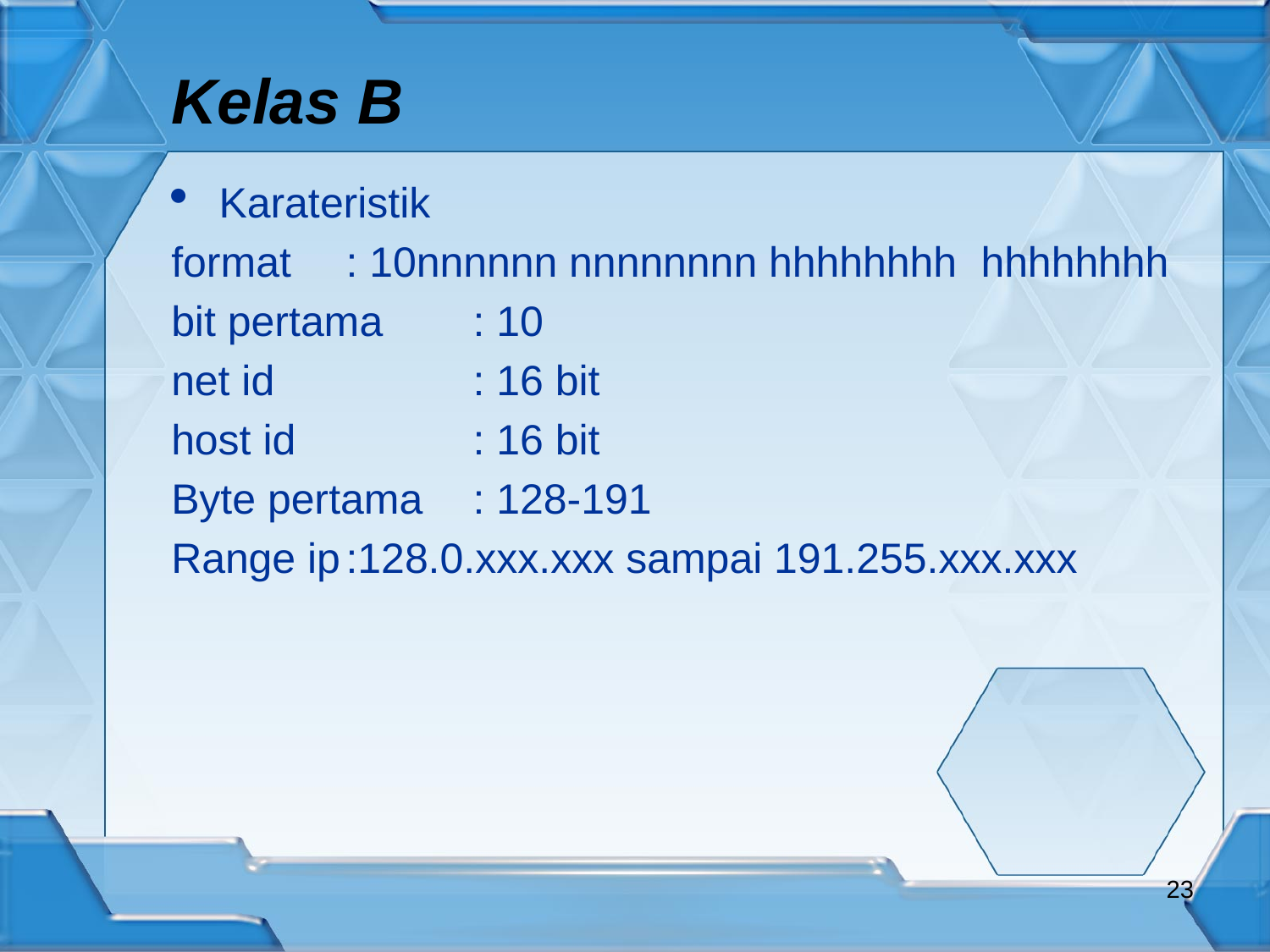

Kelas B
Karateristik
format 	: 10nnnnnn nnnnnnnn hhhhhhhh	hhhhhhhh
bit pertama	: 10
net id		: 16 bit
host id		: 16 bit
Byte pertama	: 128-191
Range ip	:128.0.xxx.xxx sampai 191.255.xxx.xxx
23